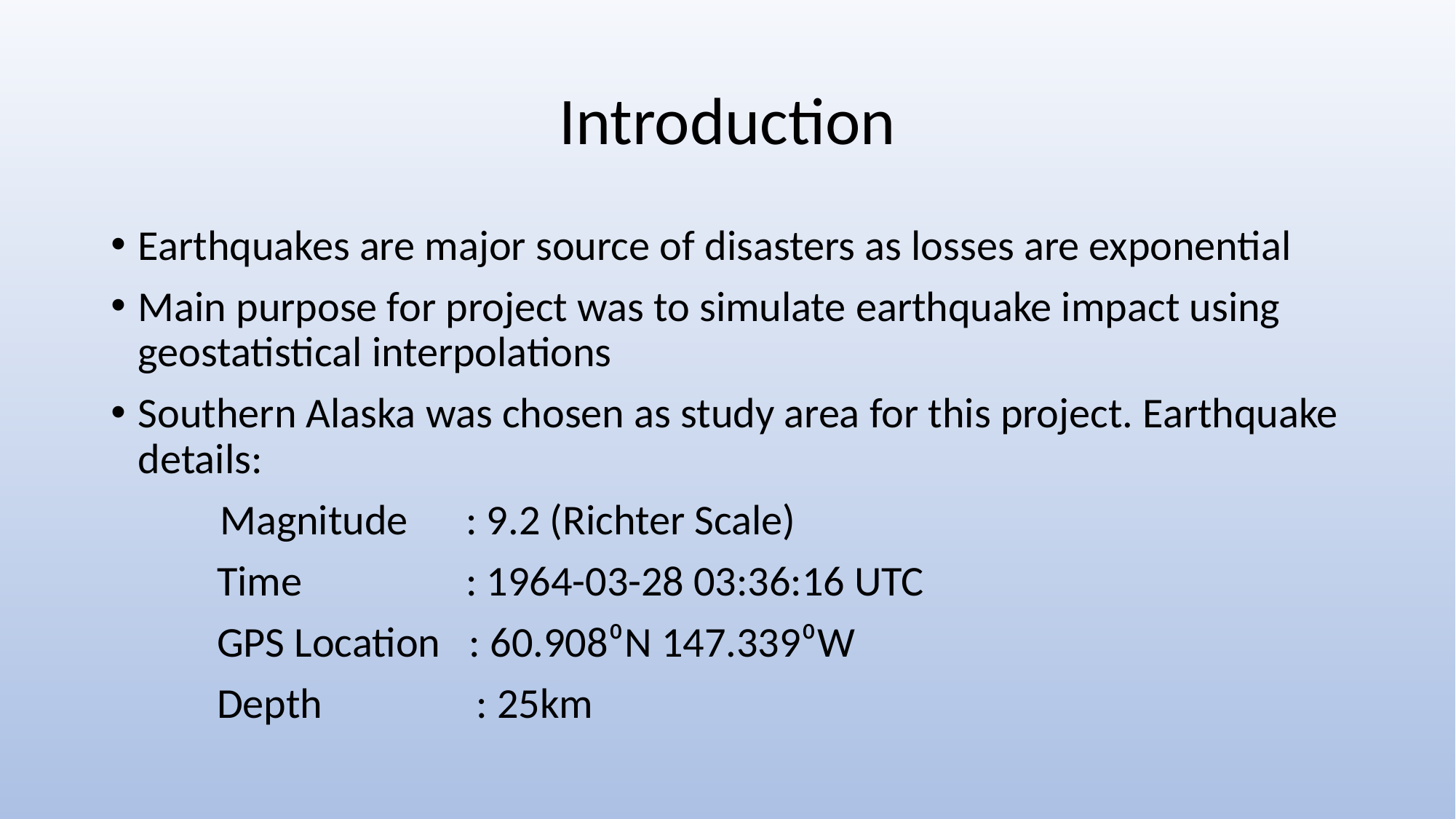

# Introduction
Earthquakes are major source of disasters as losses are exponential
Main purpose for project was to simulate earthquake impact using geostatistical interpolations
Southern Alaska was chosen as study area for this project. Earthquake details:
	Magnitude      : 9.2 (Richter Scale)
           Time                 : 1964-03-28 03:36:16 UTC
           GPS Location   : 60.908⁰N 147.339⁰W
           Depth                : 25km